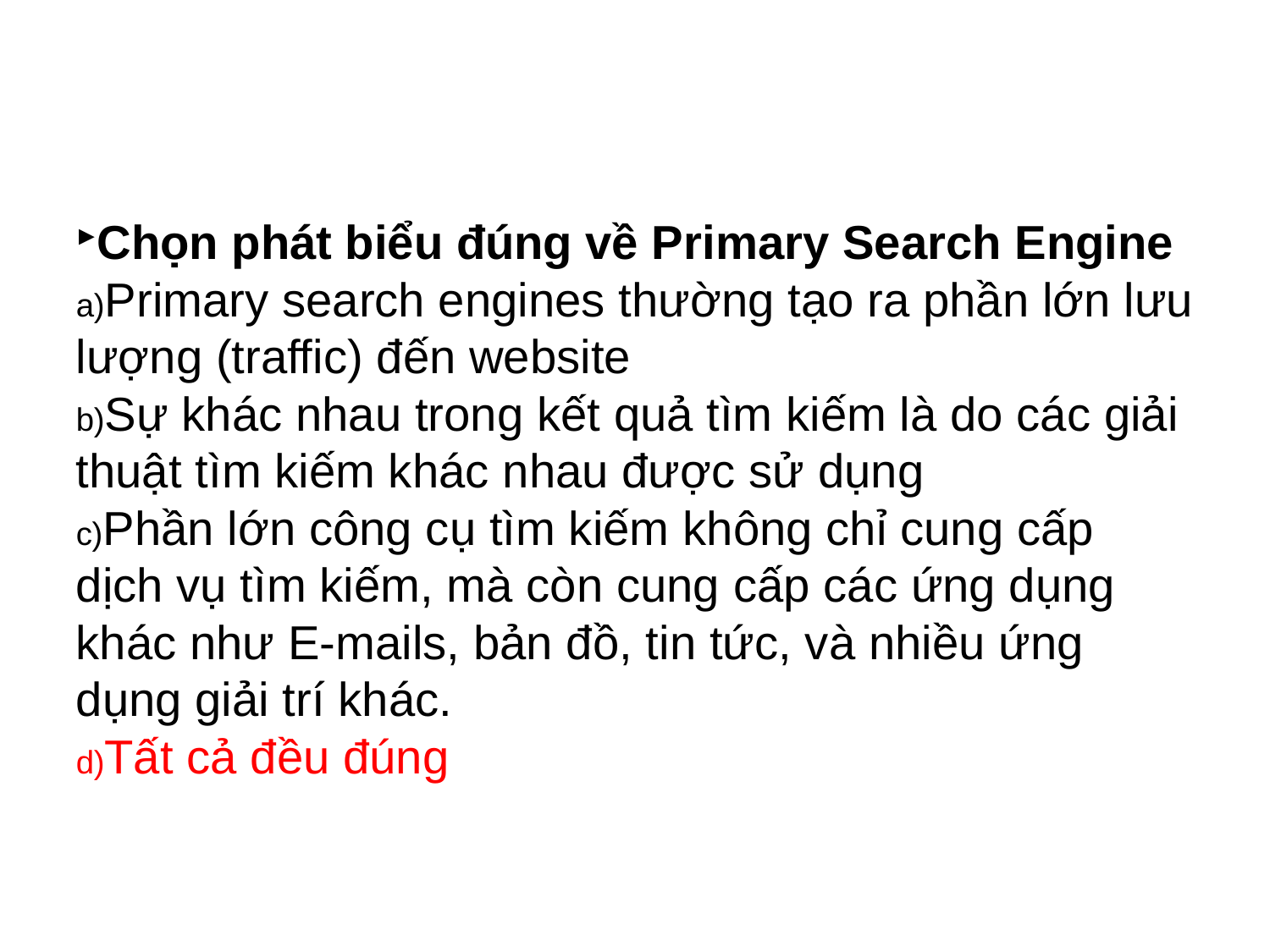

Chọn phát biểu đúng về Primary Search Engine
Primary search engines thường tạo ra phần lớn lưu lượng (traffic) đến website
Sự khác nhau trong kết quả tìm kiếm là do các giải thuật tìm kiếm khác nhau được sử dụng
Phần lớn công cụ tìm kiếm không chỉ cung cấp dịch vụ tìm kiếm, mà còn cung cấp các ứng dụng khác như E-mails, bản đồ, tin tức, và nhiều ứng dụng giải trí khác.
Tất cả đều đúng